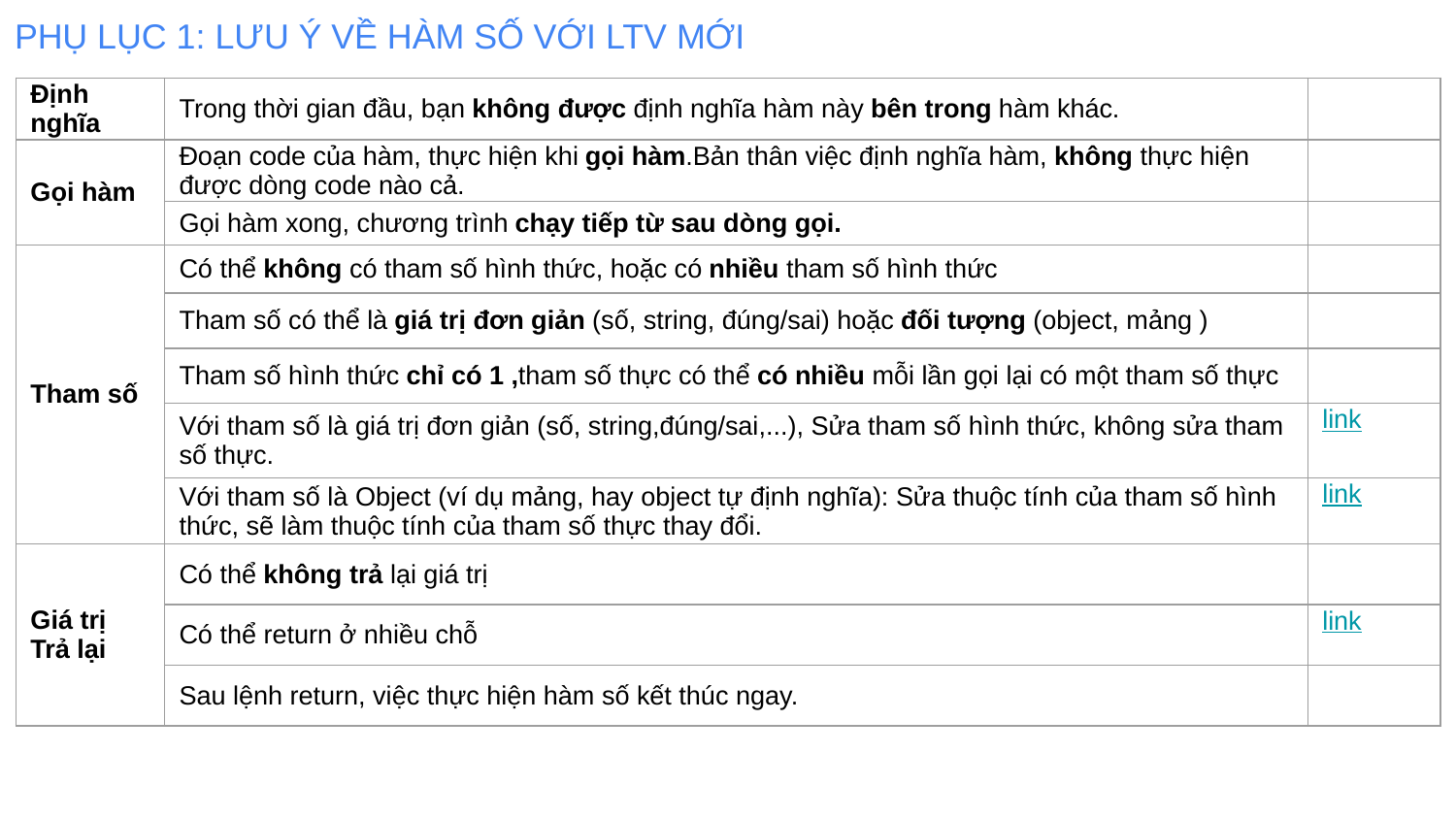

# PHỤ LỤC 1: LƯU Ý VỀ HÀM SỐ VỚI LTV MỚI
| Định nghĩa | Trong thời gian đầu, bạn không được định nghĩa hàm này bên trong hàm khác. |  |
| --- | --- | --- |
| Gọi hàm | Đoạn code của hàm, thực hiện khi gọi hàm.Bản thân việc định nghĩa hàm, không thực hiện được dòng code nào cả. |  |
|  | Gọi hàm xong, chương trình chạy tiếp từ sau dòng gọi. |  |
| Tham số | Có thể không có tham số hình thức, hoặc có nhiều tham số hình thức |  |
|  | Tham số có thể là giá trị đơn giản (số, string, đúng/sai) hoặc đối tượng (object, mảng ) |  |
|  | Tham số hình thức chỉ có 1 ,tham số thực có thể có nhiều mỗi lần gọi lại có một tham số thực |  |
|  | Với tham số là giá trị đơn giản (số, string,đúng/sai,...), Sửa tham số hình thức, không sửa tham số thực. | link |
|  | Với tham số là Object (ví dụ mảng, hay object tự định nghĩa): Sửa thuộc tính của tham số hình thức, sẽ làm thuộc tính của tham số thực thay đổi. | link |
| Giá trị Trả lại | Có thể không trả lại giá trị |  |
|  | Có thể return ở nhiều chỗ | link |
|  | Sau lệnh return, việc thực hiện hàm số kết thúc ngay. |  |